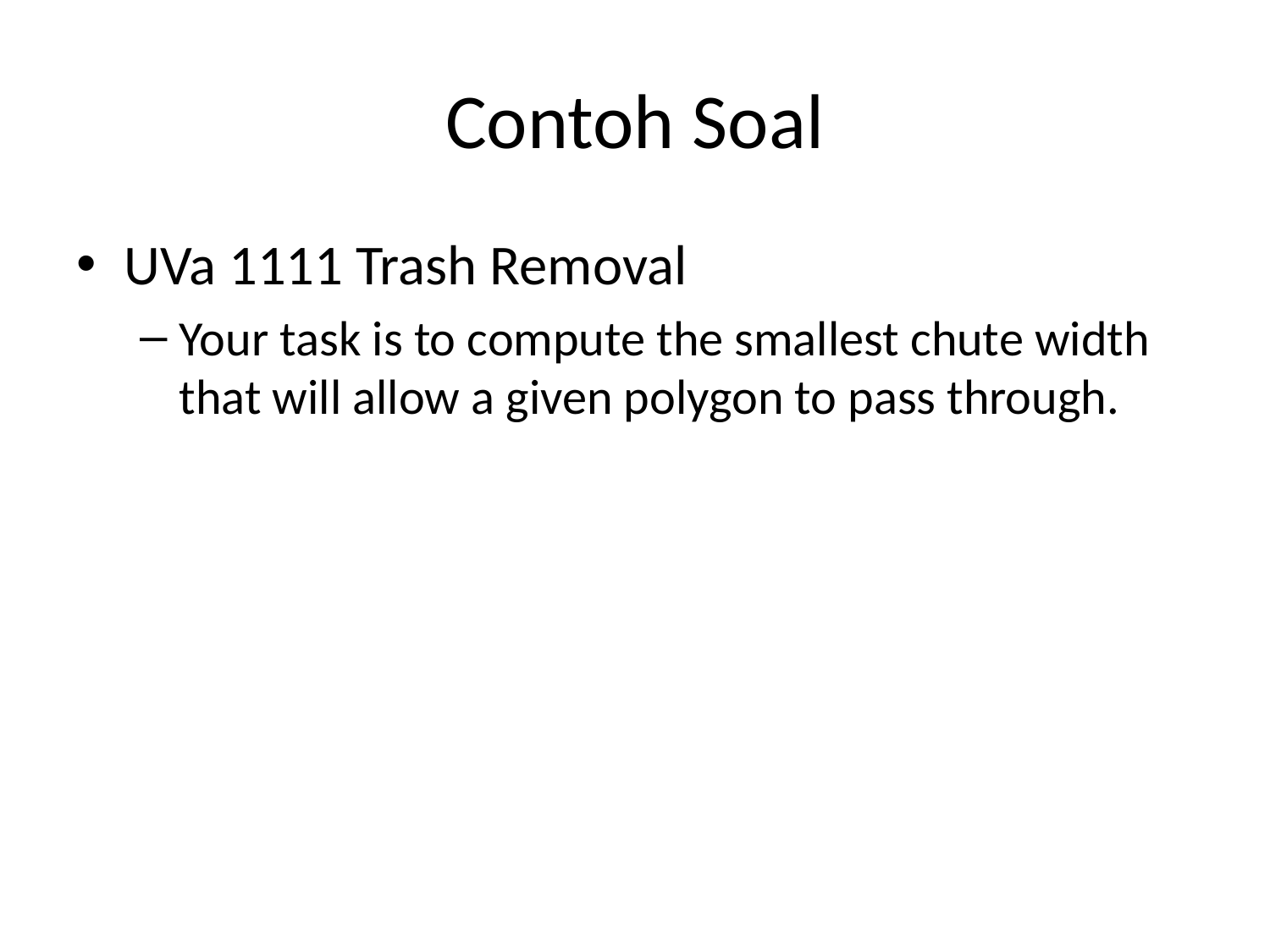

# Contoh Soal
UVa 1111 Trash Removal
Your task is to compute the smallest chute width that will allow a given polygon to pass through.